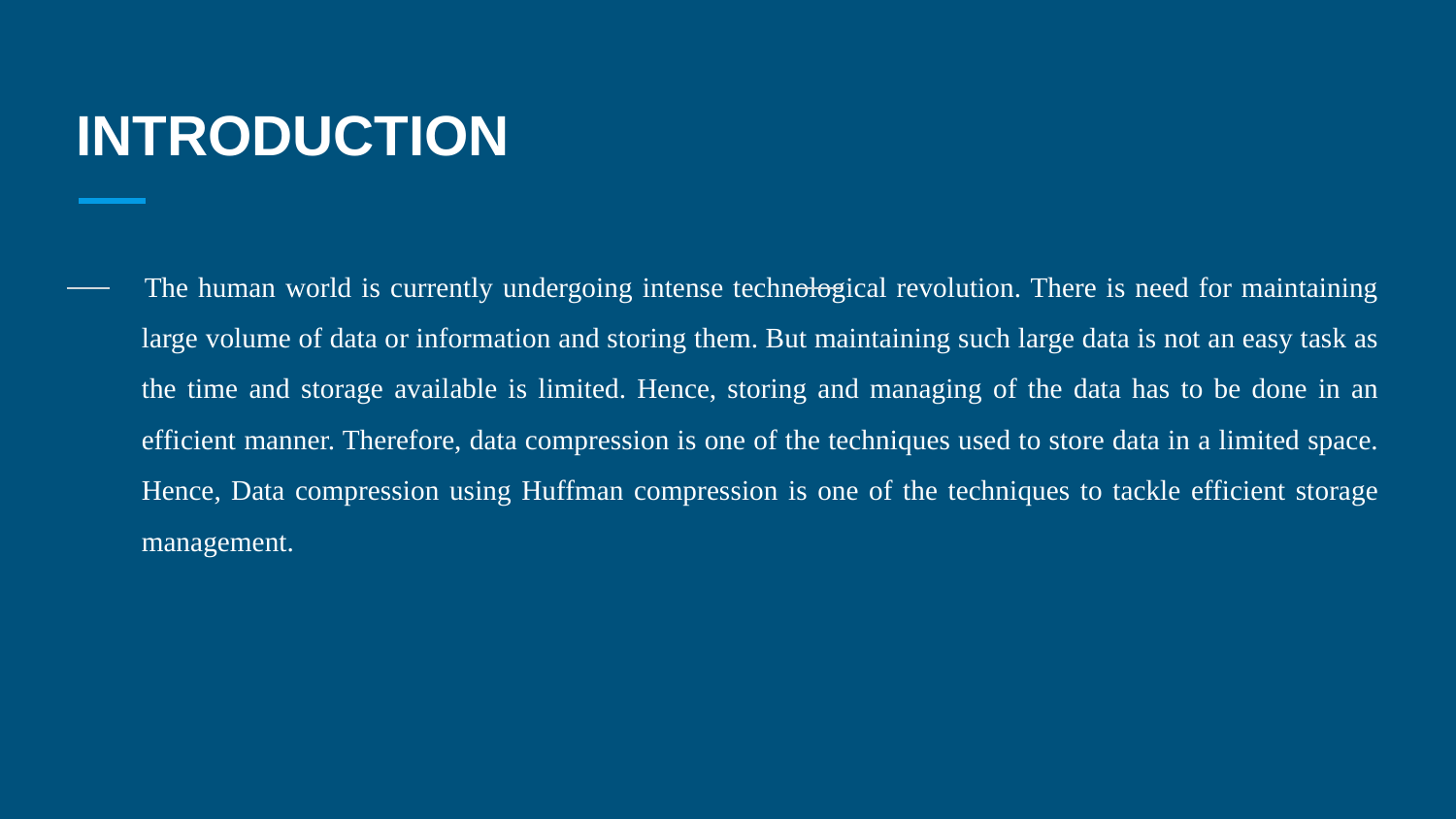

# INTRODUCTION
       The human world is currently undergoing intense technological revolution. There is need for maintaining large volume of data or information and storing them. But maintaining such large data is not an easy task as the time and storage available is limited. Hence, storing and managing of the data has to be done in an efficient manner. Therefore, data compression is one of the techniques used to store data in a limited space. Hence, Data compression using Huffman compression is one of the techniques to tackle efficient storage management.